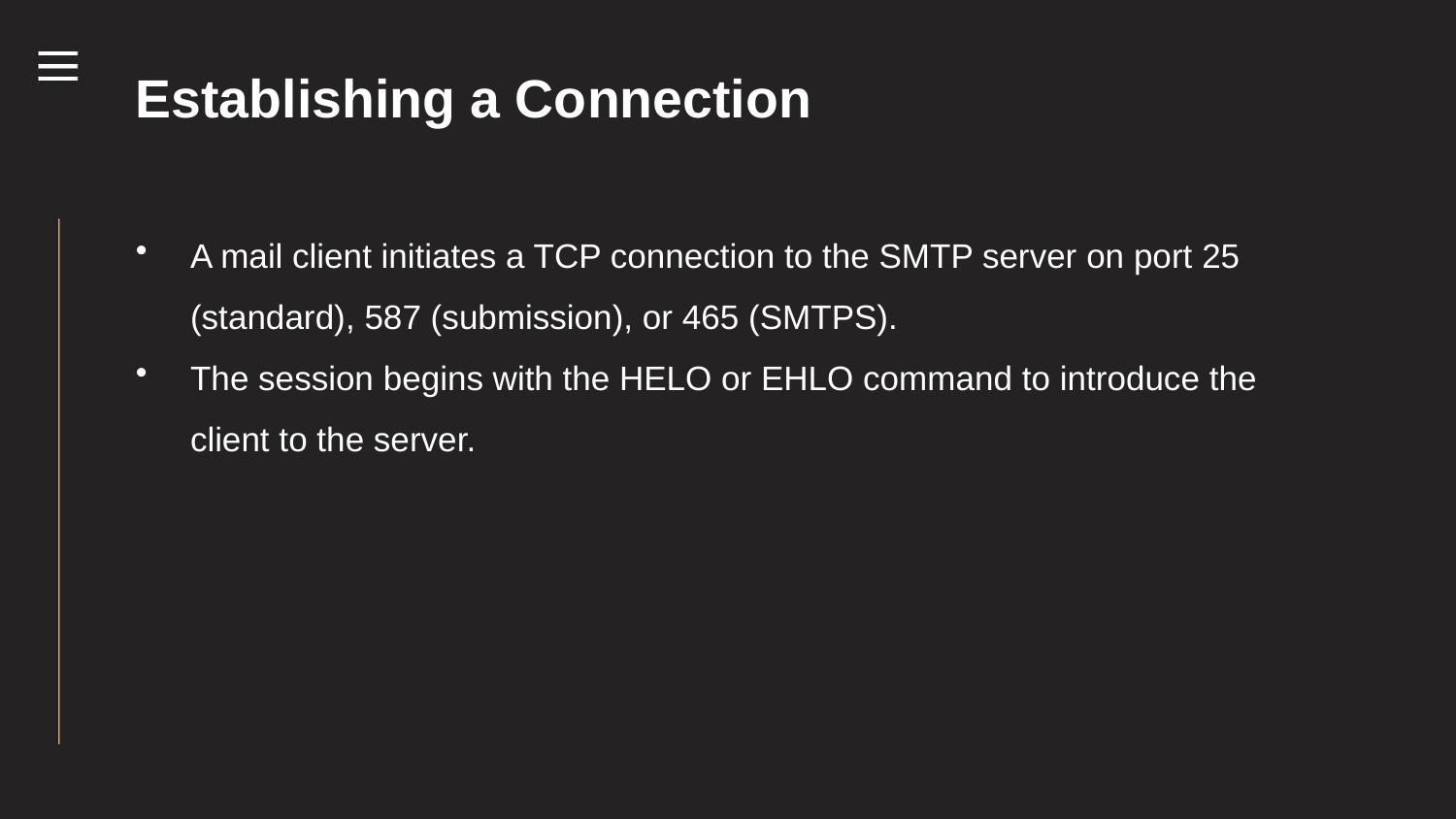

Establishing a Connection
A mail client initiates a TCP connection to the SMTP server on port 25 (standard), 587 (submission), or 465 (SMTPS).
The session begins with the HELO or EHLO command to introduce the client to the server.